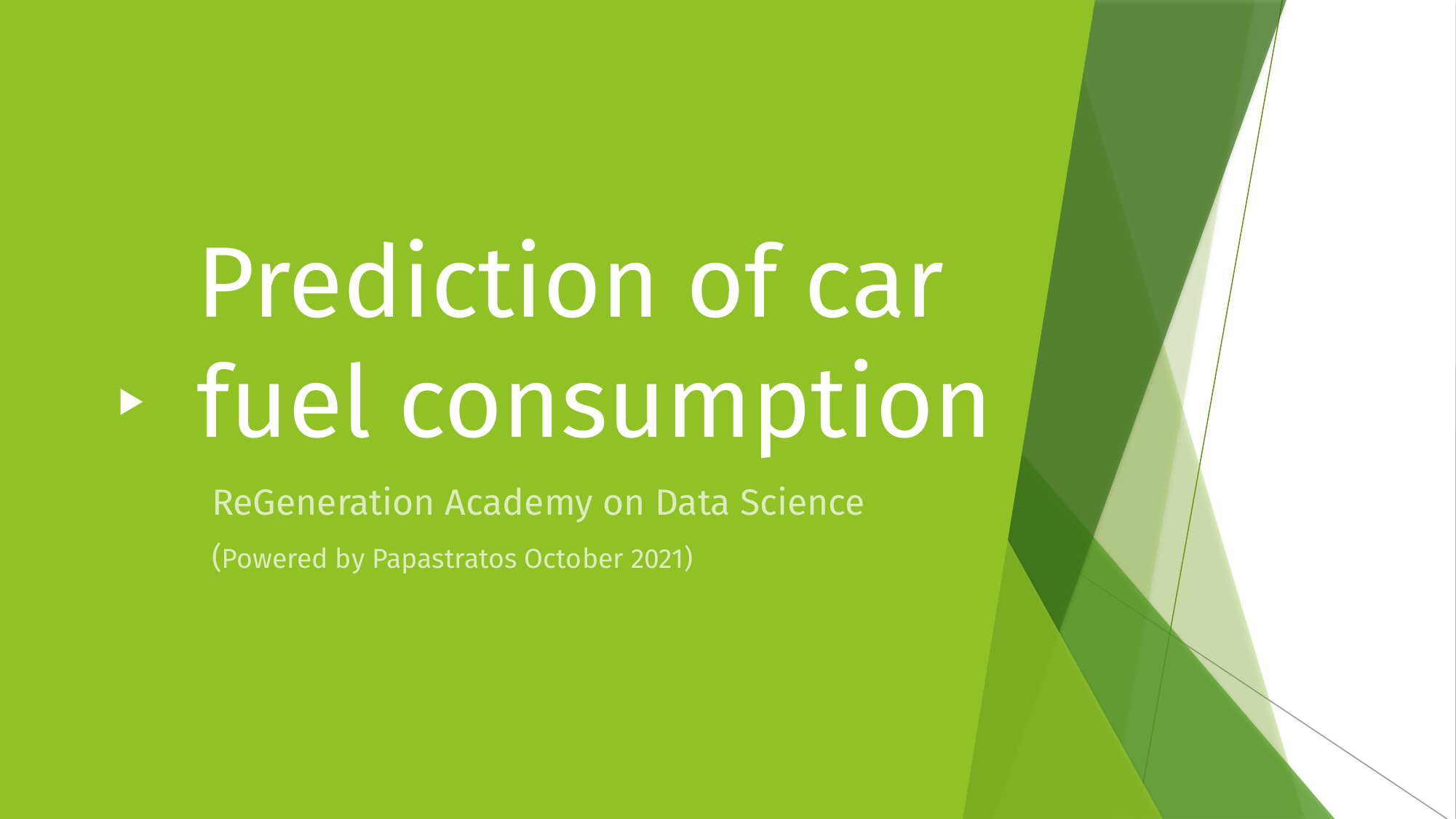

# Prediction of car fuel consumption

ReGeneration Academy on Data Science
(Powered by Papastratos October 2021)